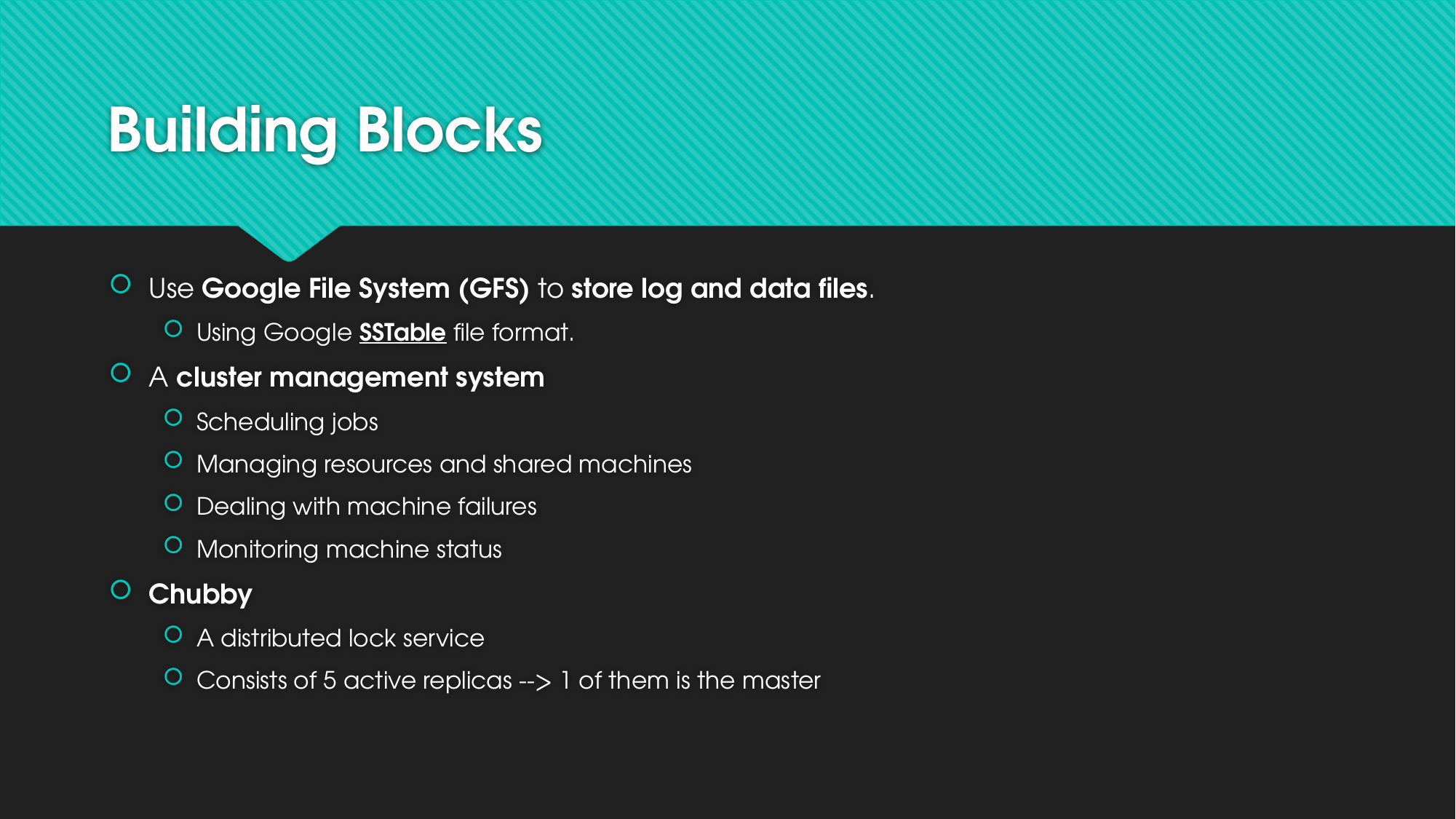

# Building Blocks
Use Google File System (GFS) to store log and data files.
Using Google SSTable file format.
A cluster management system
Scheduling jobs
Managing resources and shared machines
Dealing with machine failures
Monitoring machine status
Chubby
A distributed lock service
Consists of 5 active replicas --> 1 of them is the master